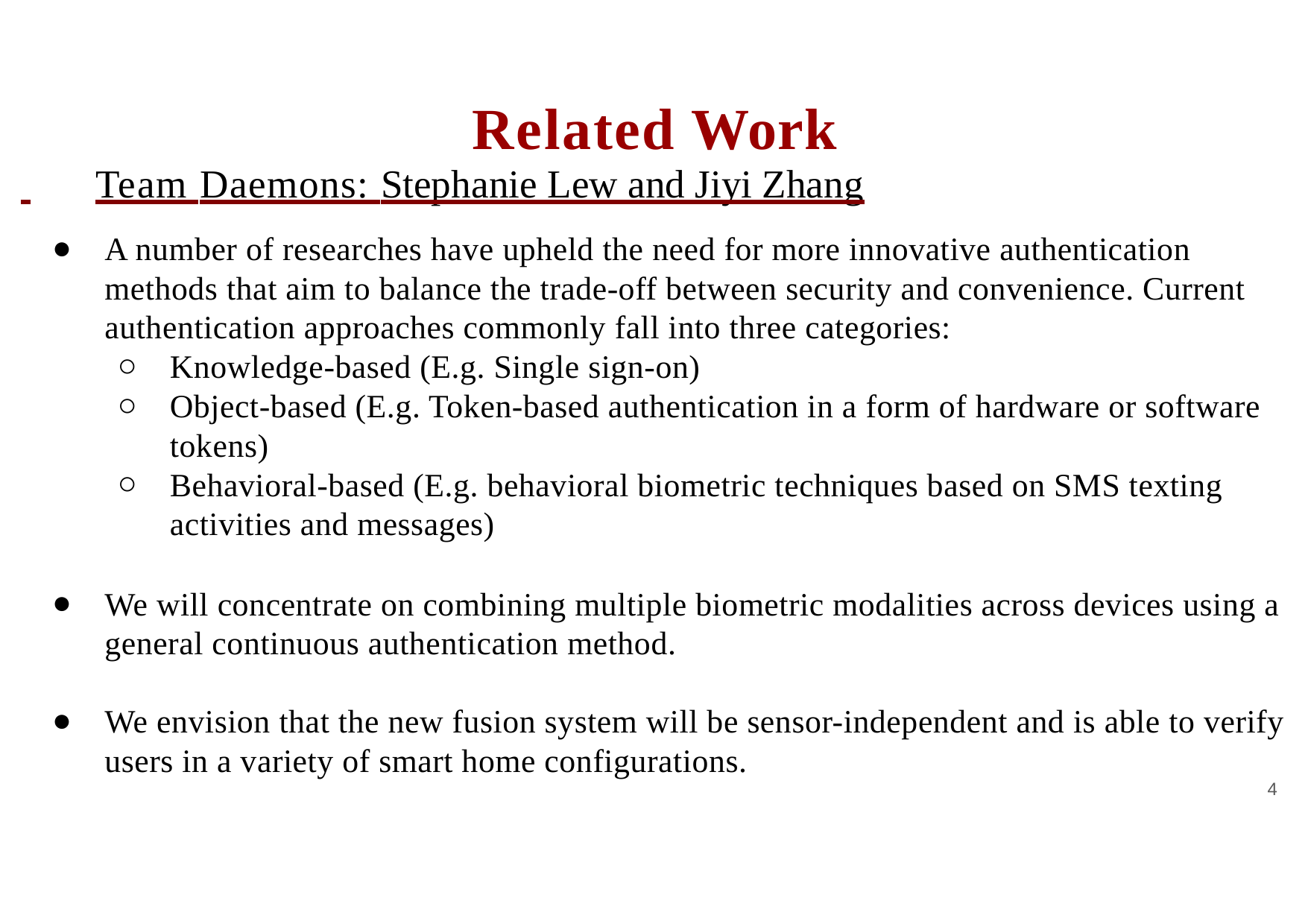

# Related Work
 	Team Daemons: Stephanie Lew and Jiyi Zhang
A number of researches have upheld the need for more innovative authentication methods that aim to balance the trade-off between security and convenience. Current authentication approaches commonly fall into three categories:
Knowledge-based (E.g. Single sign-on)
Object-based (E.g. Token-based authentication in a form of hardware or software tokens)
Behavioral-based (E.g. behavioral biometric techniques based on SMS texting activities and messages)

We will concentrate on combining multiple biometric modalities across devices using a general continuous authentication method.

We envision that the new fusion system will be sensor-independent and is able to verify users in a variety of smart home configurations.

4